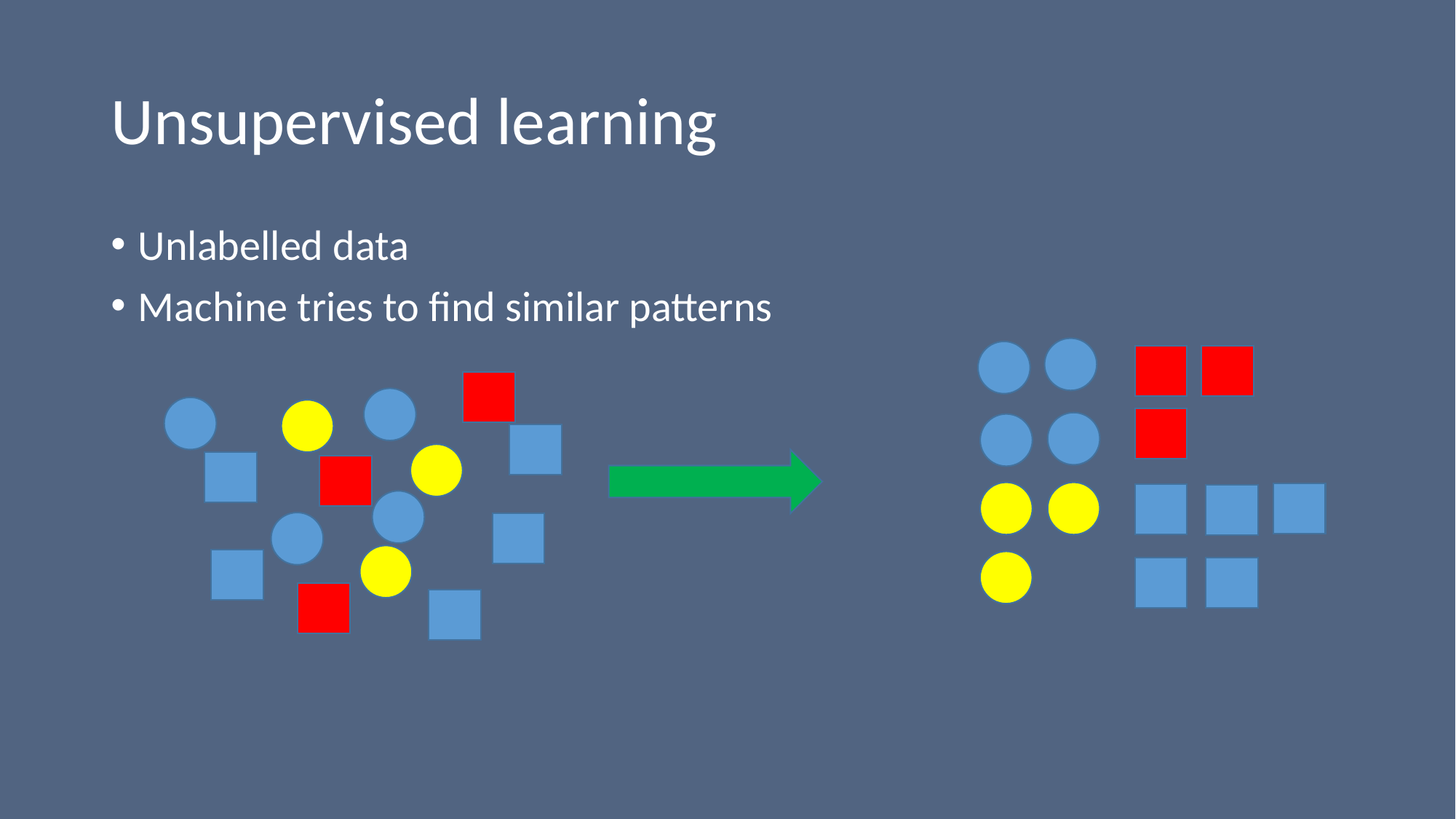

# Unsupervised learning
Unlabelled data
Machine tries to find similar patterns